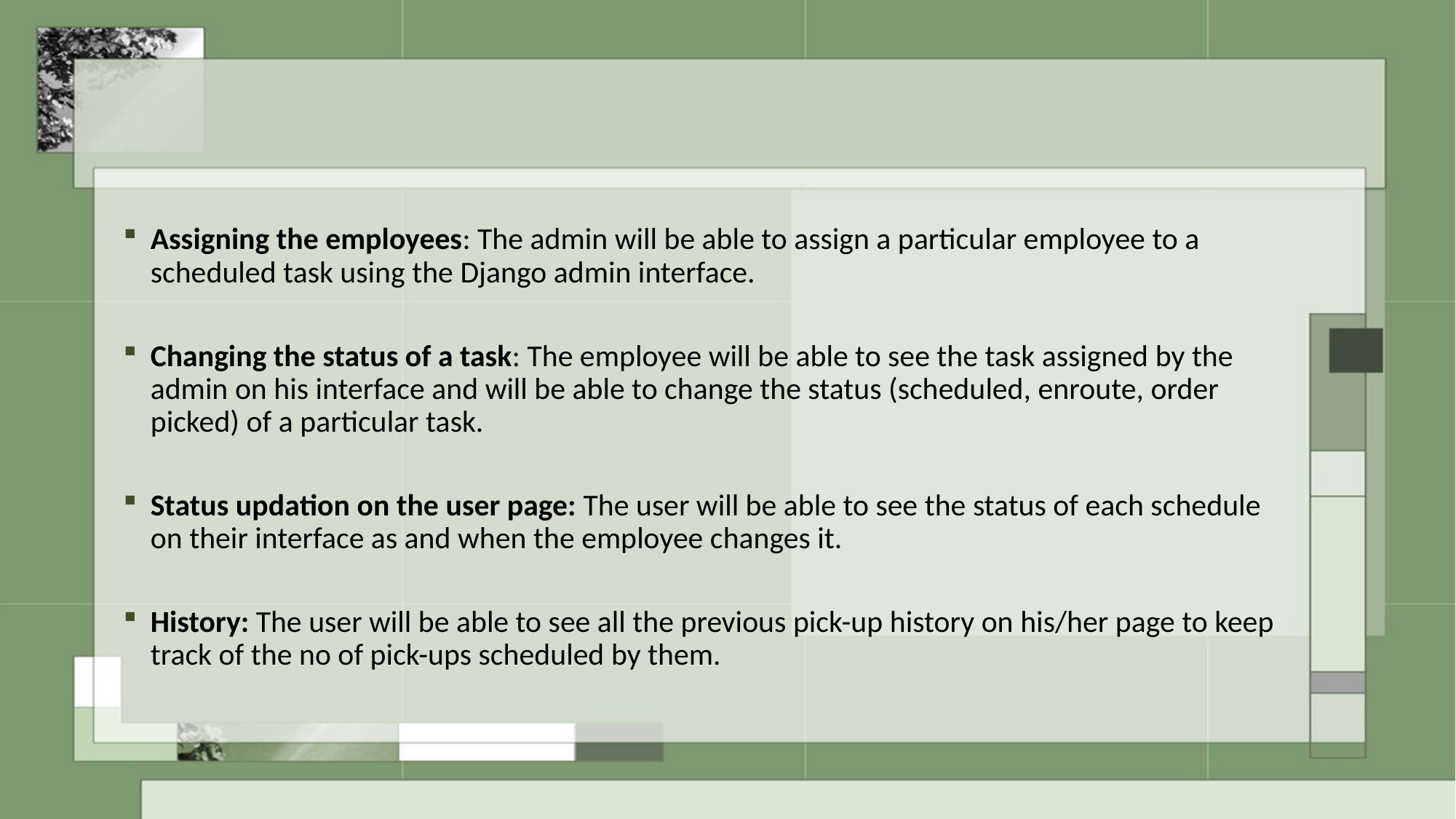

Assigning the employees: The admin will be able to assign a particular employee to a scheduled task using the Django admin interface.

Changing the status of a task: The employee will be able to see the task assigned by the admin on his interface and will be able to change the status (scheduled, enroute, order picked) of a particular task.

Status updation on the user page: The user will be able to see the status of each schedule on their interface as and when the employee changes it.

History: The user will be able to see all the previous pick-up history on his/her page to keep track of the no of pick-ups scheduled by them.